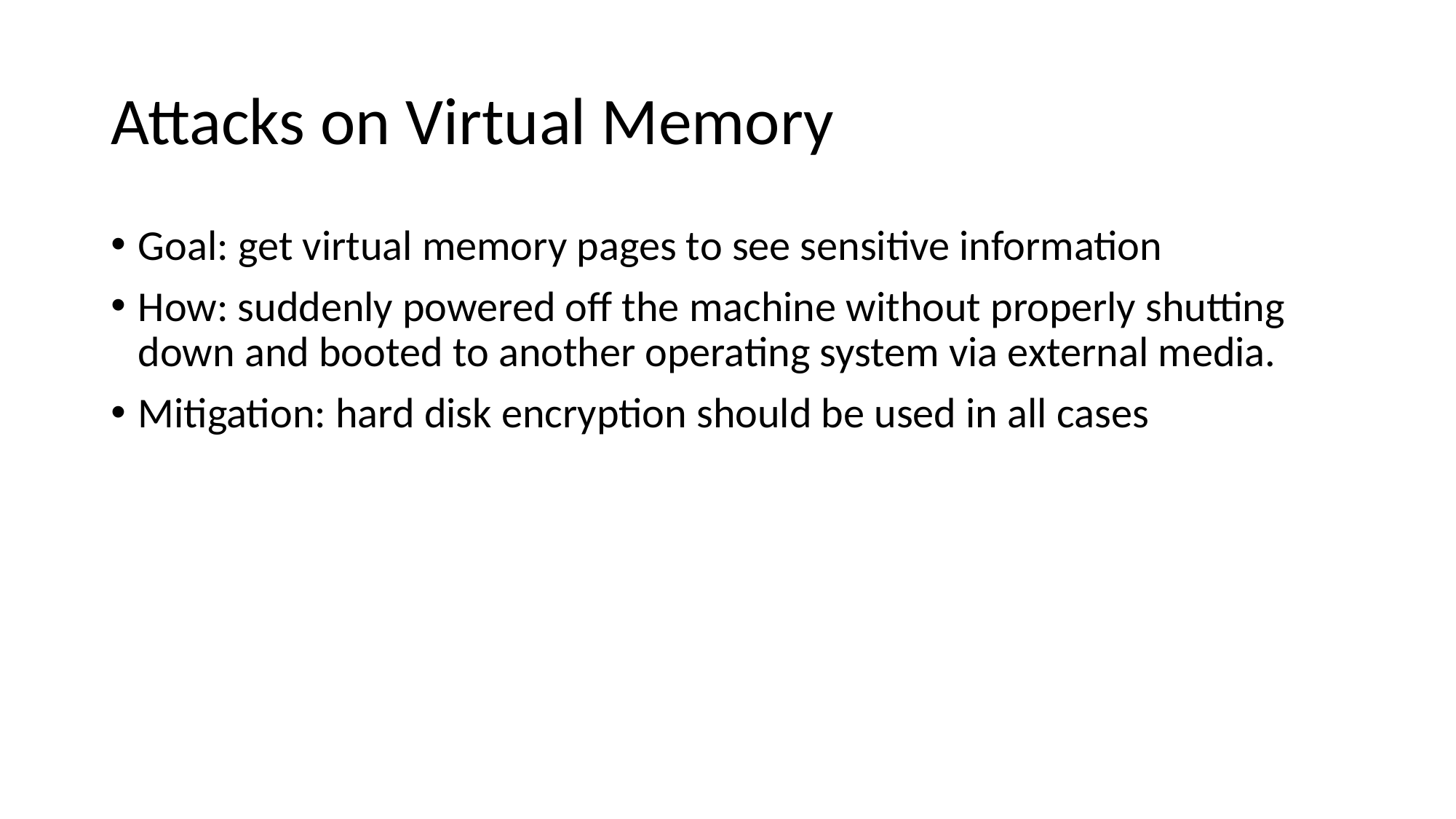

# Attacks on Virtual Memory
Goal: get virtual memory pages to see sensitive information
How: suddenly powered off the machine without properly shutting down and booted to another operating system via external media.
Mitigation: hard disk encryption should be used in all cases